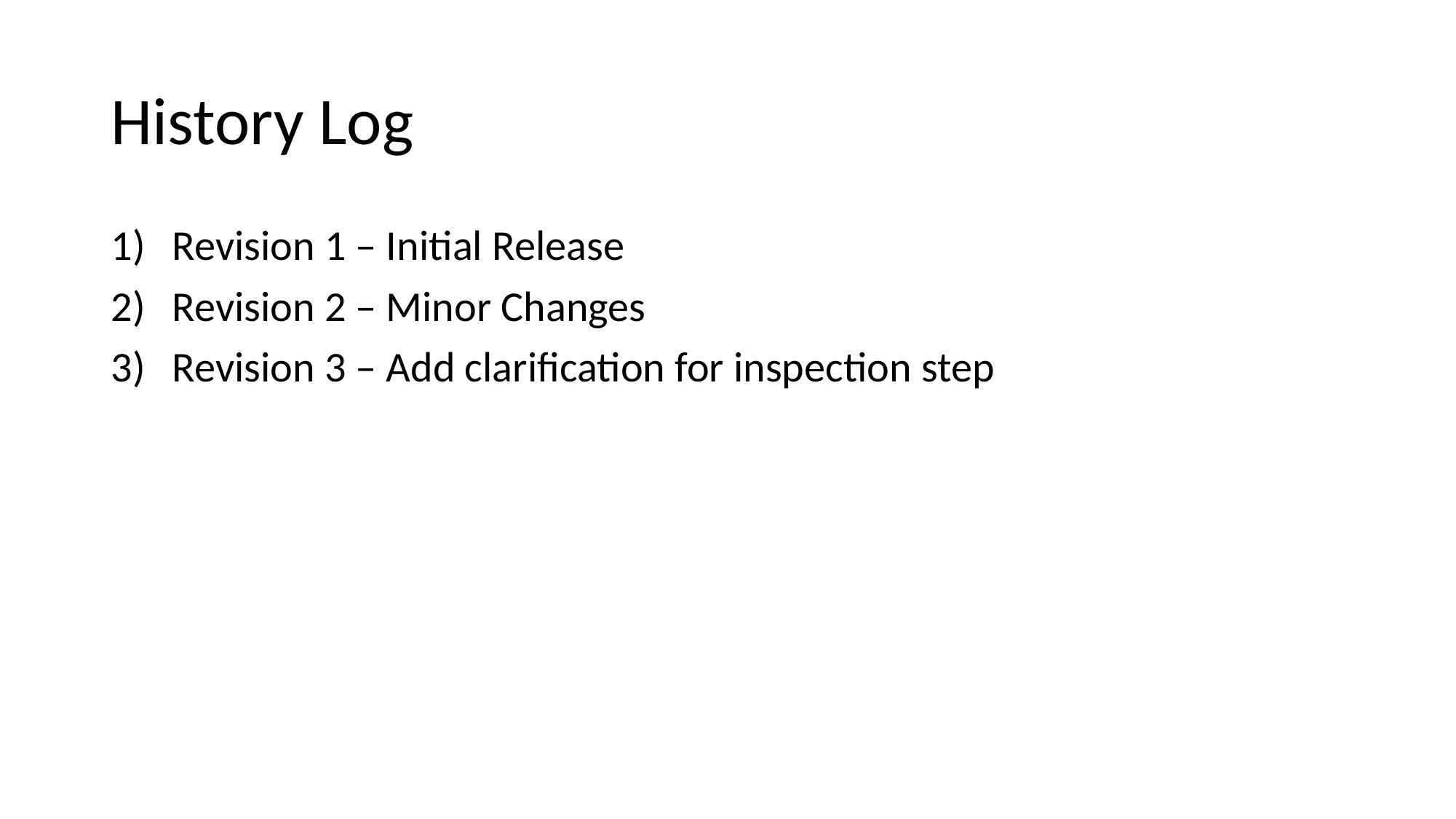

# History Log
Revision 1 – Initial Release
Revision 2 – Minor Changes
Revision 3 – Add clarification for inspection step